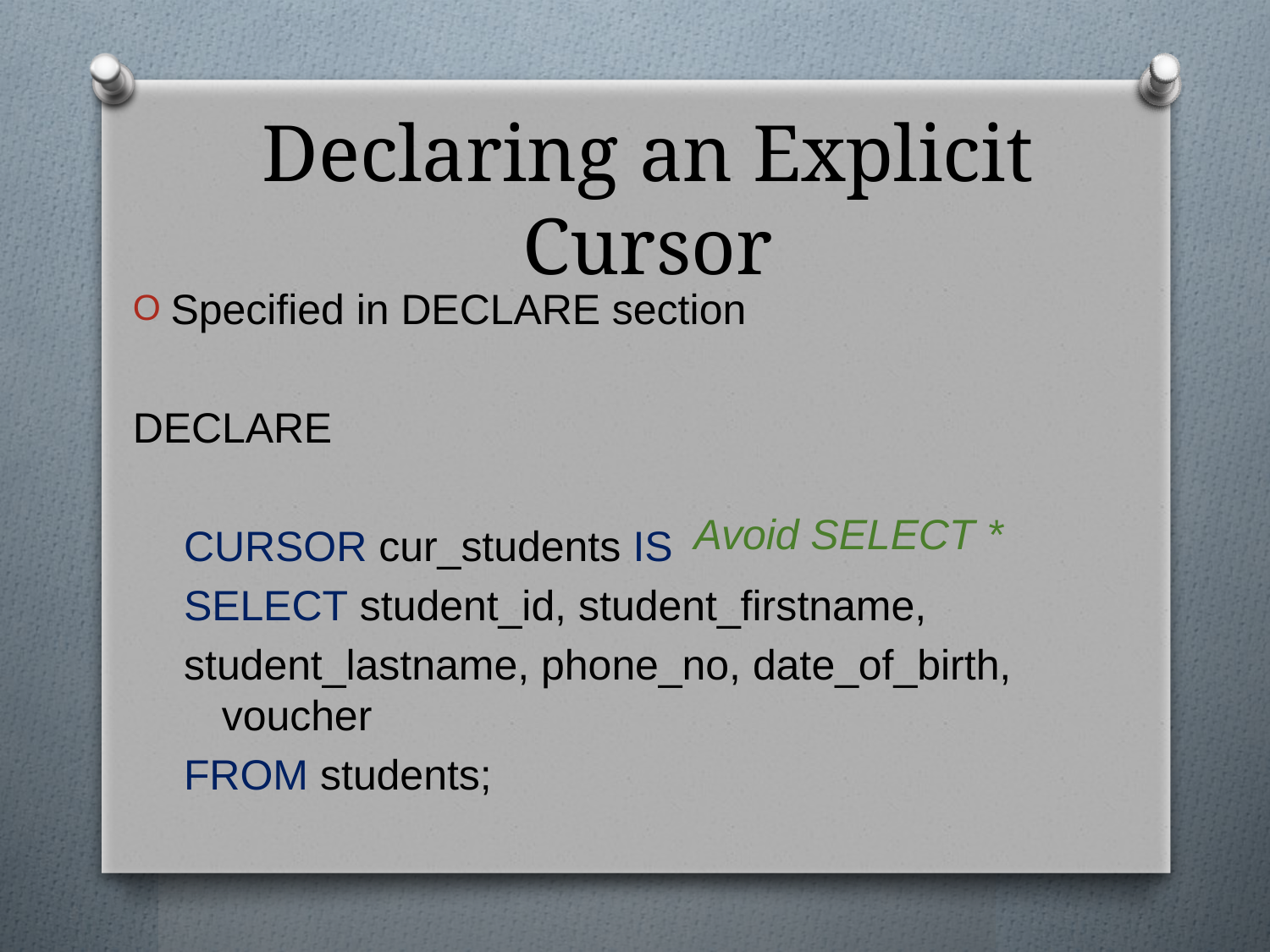

# Declaring an Explicit Cursor
Specified in DECLARE section

DECLARE

CURSOR cur_students IS
SELECT student_id, student_firstname,
student_lastname, phone_no, date_of_birth, voucher
FROM students;
Avoid SELECT *